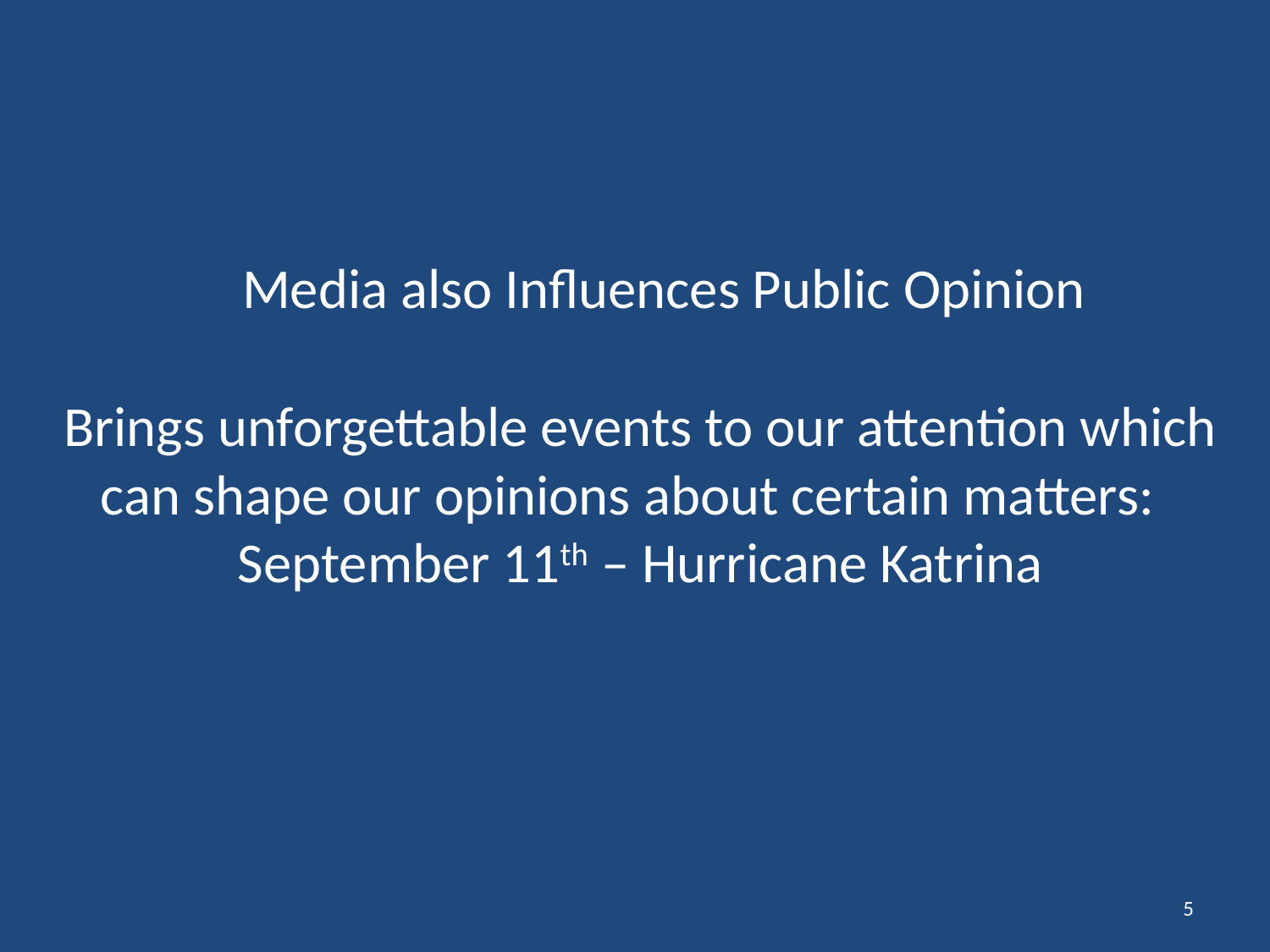

# Media also Influences Public Opinion Brings unforgettable events to our attention which can shape our opinions about certain matters: September 11th – Hurricane Katrina
5